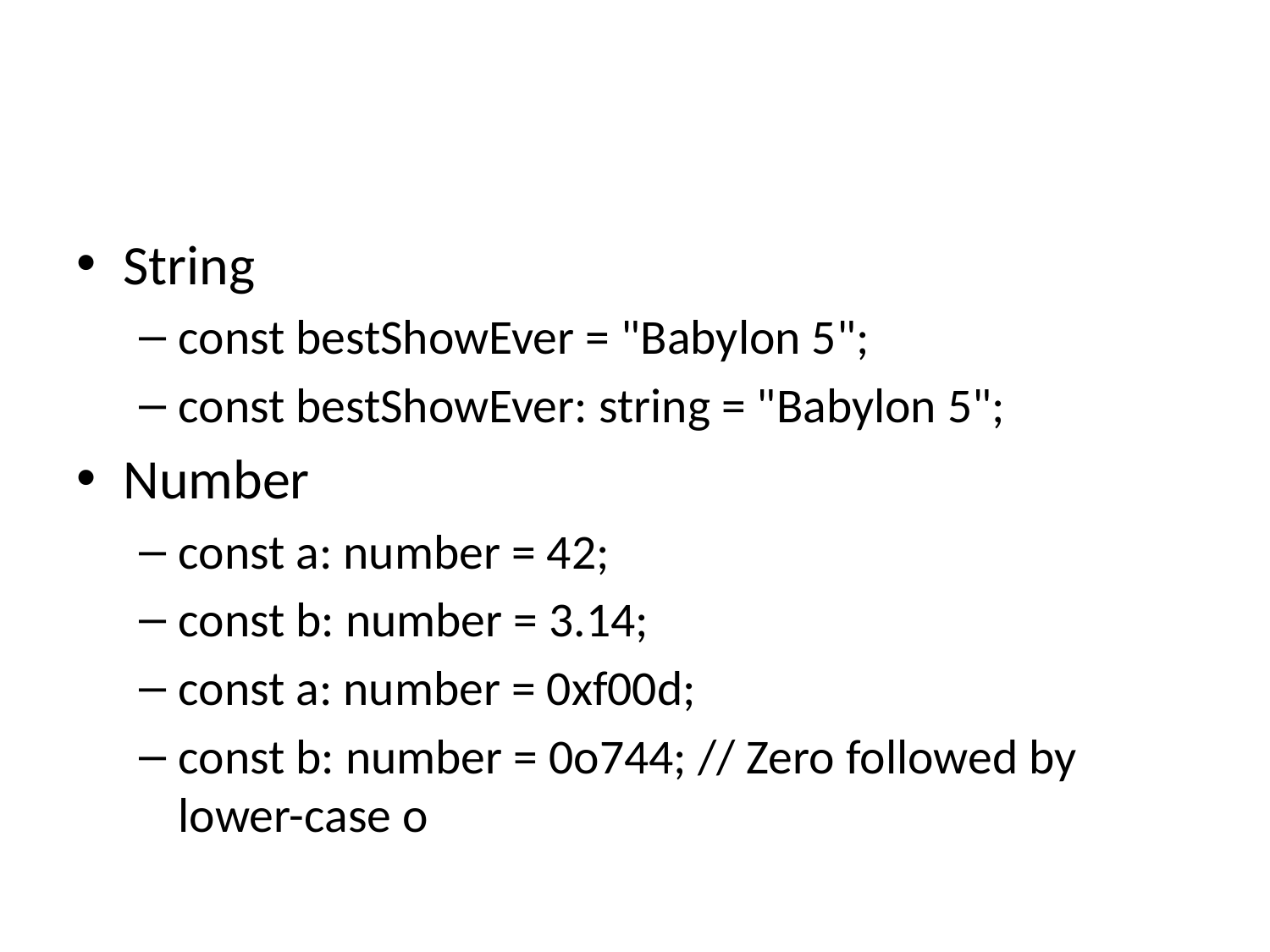

#
String
const bestShowEver = "Babylon 5";
const bestShowEver: string = "Babylon 5";
Number
const a: number = 42;
const b: number = 3.14;
const a: number = 0xf00d;
const b: number = 0o744; // Zero followed by lower-case o